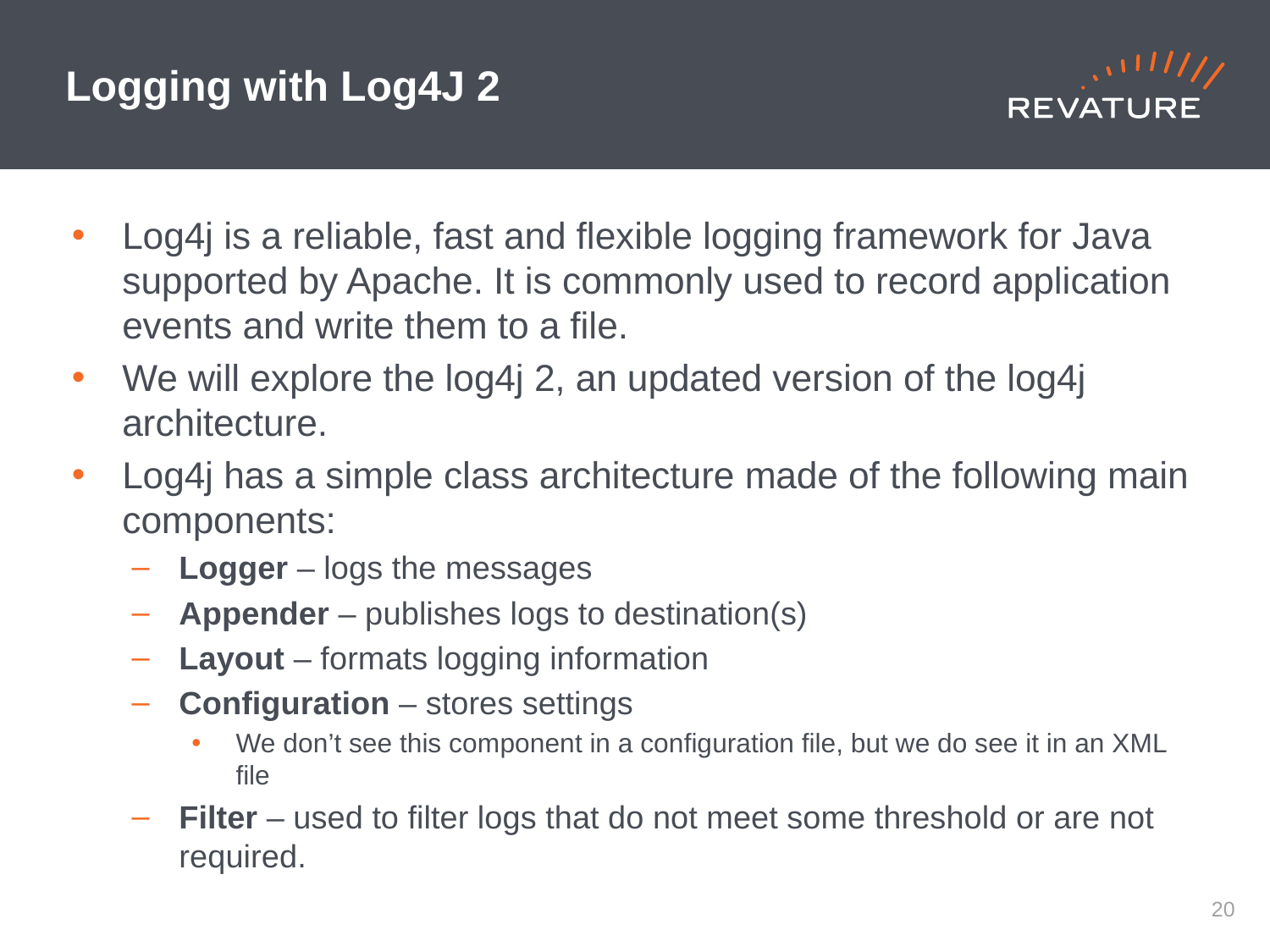

# Logging with Log4J 2
Log4j is a reliable, fast and flexible logging framework for Java supported by Apache. It is commonly used to record application events and write them to a file.
We will explore the log4j 2, an updated version of the log4j architecture.
Log4j has a simple class architecture made of the following main components:
Logger – logs the messages
Appender – publishes logs to destination(s)
Layout – formats logging information
Configuration – stores settings
We don’t see this component in a configuration file, but we do see it in an XML file
Filter – used to filter logs that do not meet some threshold or are not required.
20